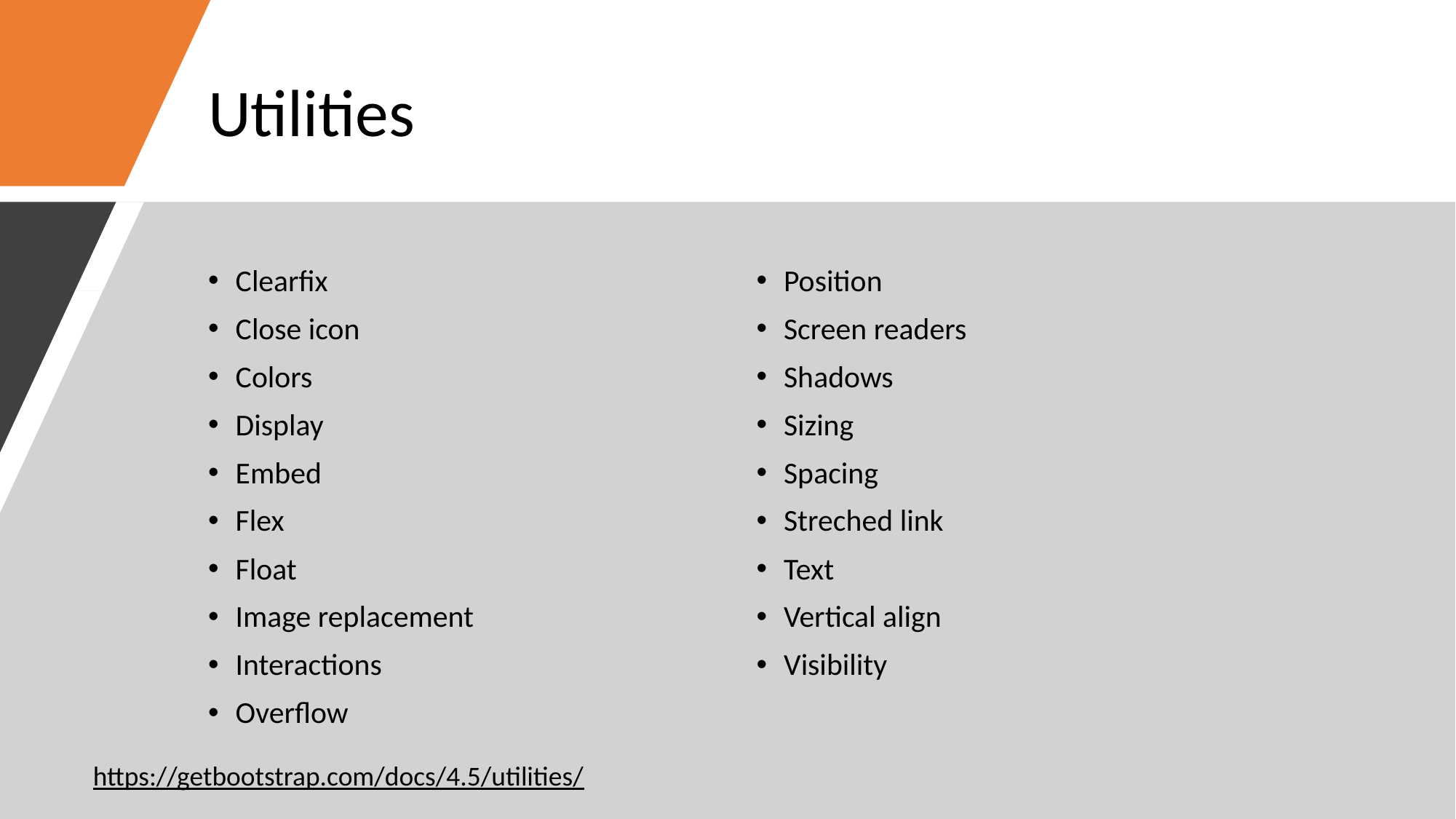

# Utilities

Clearfix
Close icon
Colors
Display
Embed
Flex
Float
Image replacement
Interactions
Overflow
Position
Screen readers
Shadows
Sizing
Spacing
Streched link
Text
Vertical align
Visibility
https://getbootstrap.com/docs/4.5/utilities/